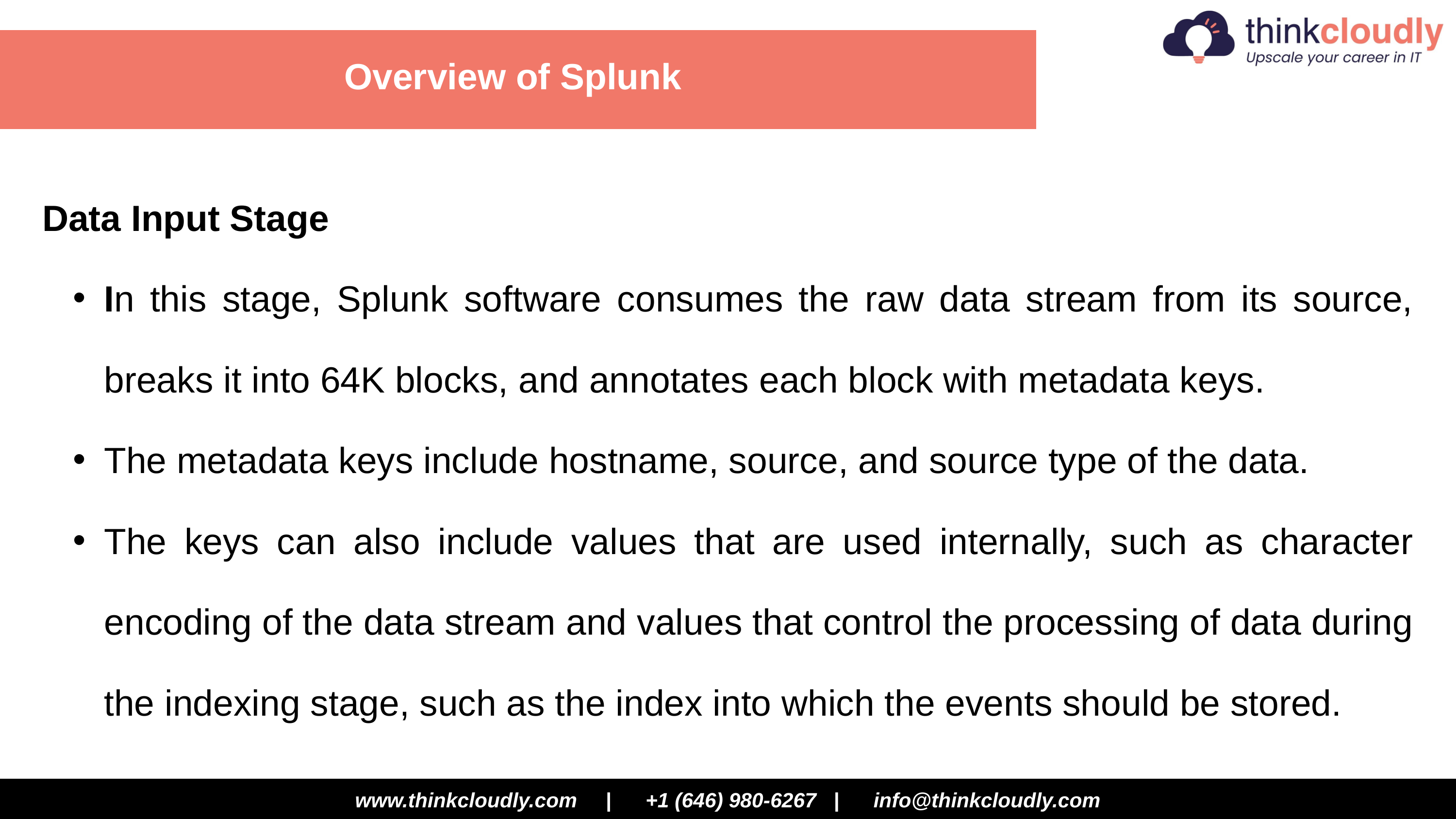

Overview of Splunk
Data Input Stage
In this stage, Splunk software consumes the raw data stream from its source, breaks it into 64K blocks, and annotates each block with metadata keys.
The metadata keys include hostname, source, and source type of the data.
The keys can also include values that are used internally, such as character encoding of the data stream and values that control the processing of data during the indexing stage, such as the index into which the events should be stored.

www.thinkcloudly.com     |      +1 (646) 980‑6267   |      info@thinkcloudly.com